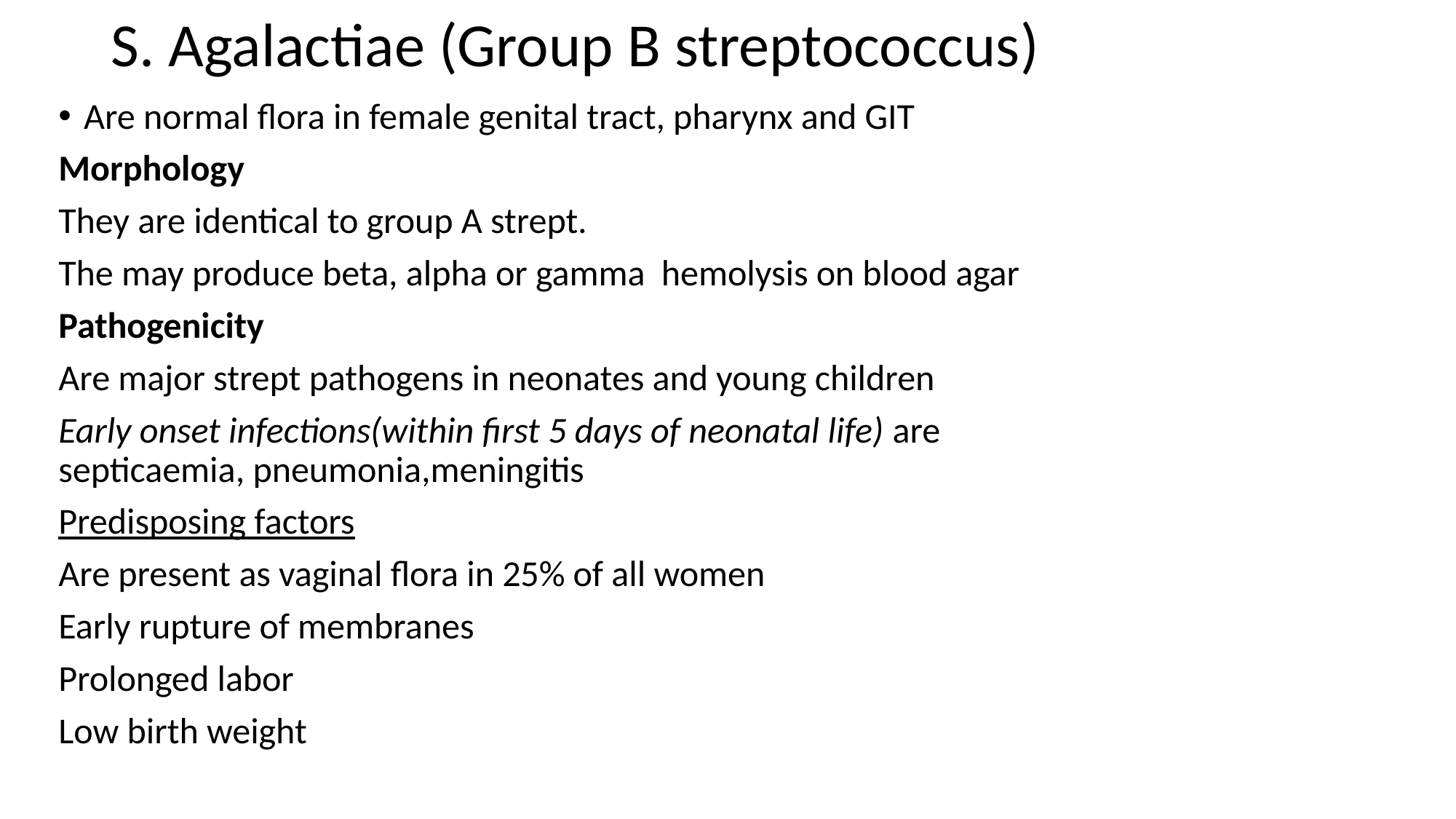

# S. Agalactiae (Group B streptococcus)
Are normal flora in female genital tract, pharynx and GIT
Morphology
They are identical to group A strept.
The may produce beta, alpha or gamma  hemolysis on blood agar
Pathogenicity
Are major strept pathogens in neonates and young children
Early onset infections(within first 5 days of neonatal life) are septicaemia, pneumonia,meningitis
Predisposing factors
Are present as vaginal flora in 25% of all women
Early rupture of membranes
Prolonged labor
Low birth weight